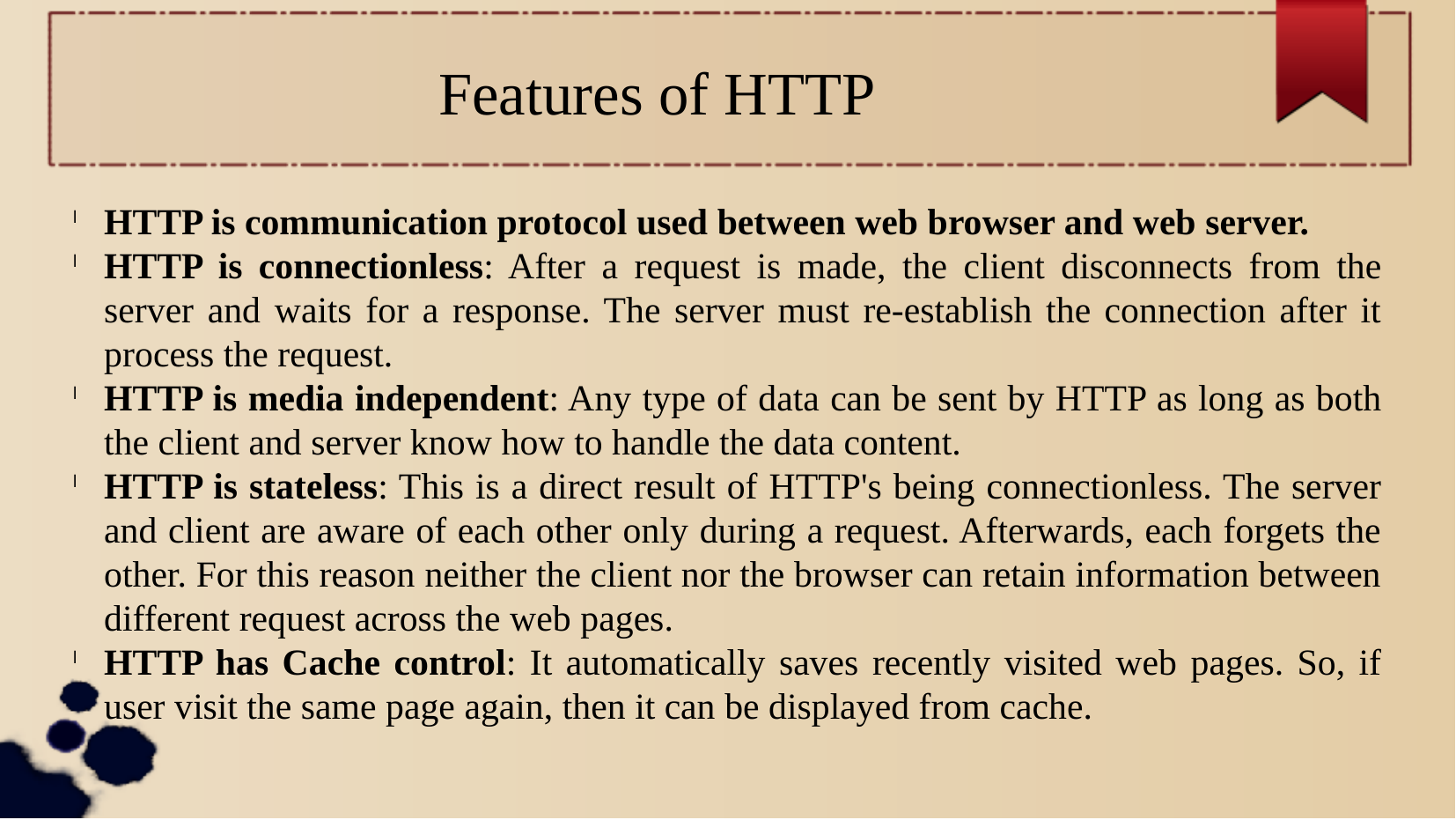

Features of HTTP
HTTP is communication protocol used between web browser and web server.
HTTP is connectionless: After a request is made, the client disconnects from the server and waits for a response. The server must re-establish the connection after it process the request.
HTTP is media independent: Any type of data can be sent by HTTP as long as both the client and server know how to handle the data content.
HTTP is stateless: This is a direct result of HTTP's being connectionless. The server and client are aware of each other only during a request. Afterwards, each forgets the other. For this reason neither the client nor the browser can retain information between different request across the web pages.
HTTP has Cache control: It automatically saves recently visited web pages. So, if user visit the same page again, then it can be displayed from cache.